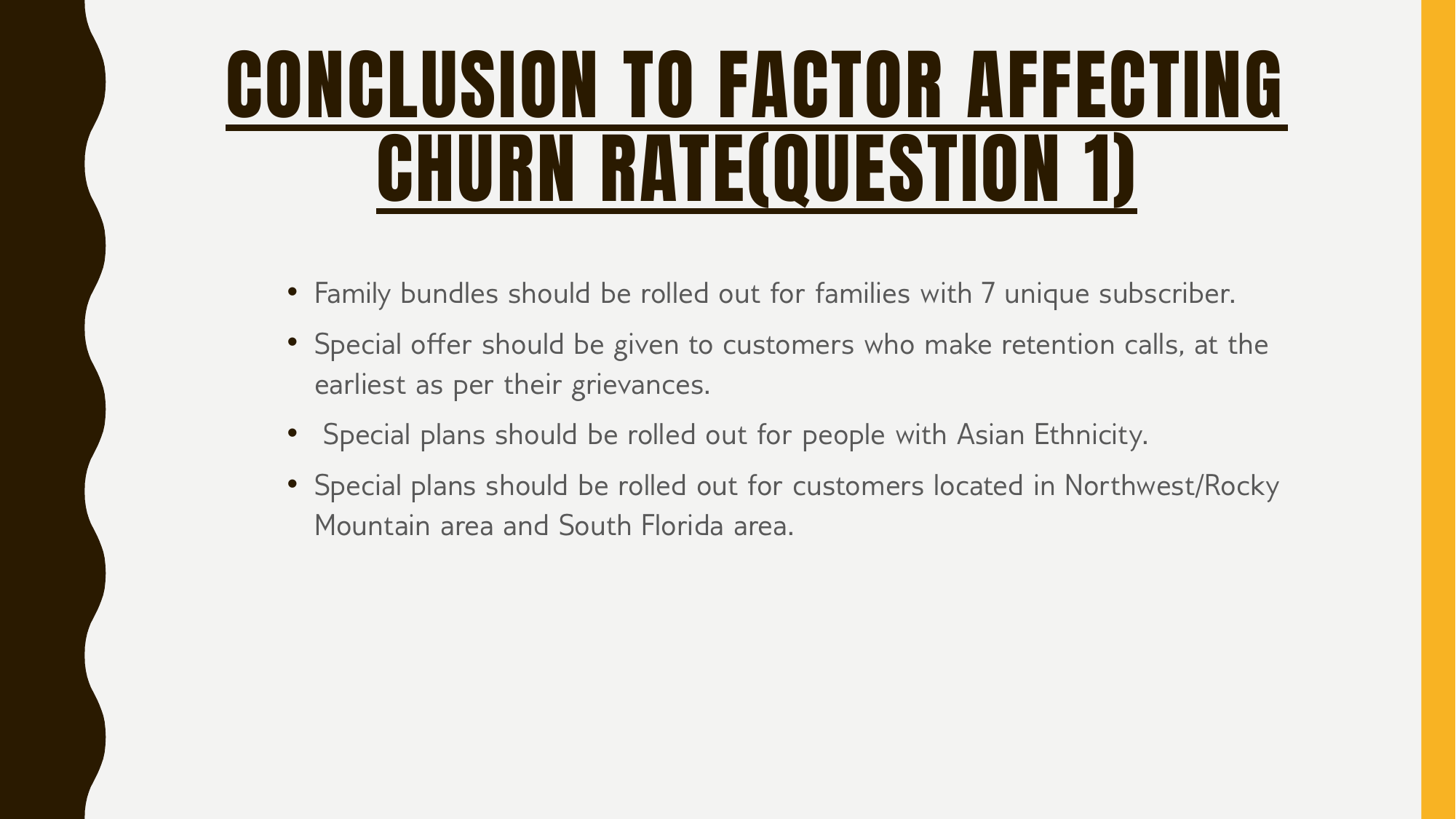

# Conclusion to Factor affecting churn rate(Question 1)
Family bundles should be rolled out for families with 7 unique subscriber.
Special offer should be given to customers who make retention calls, at the earliest as per their grievances.
 Special plans should be rolled out for people with Asian Ethnicity.
Special plans should be rolled out for customers located in Northwest/Rocky Mountain area and South Florida area.